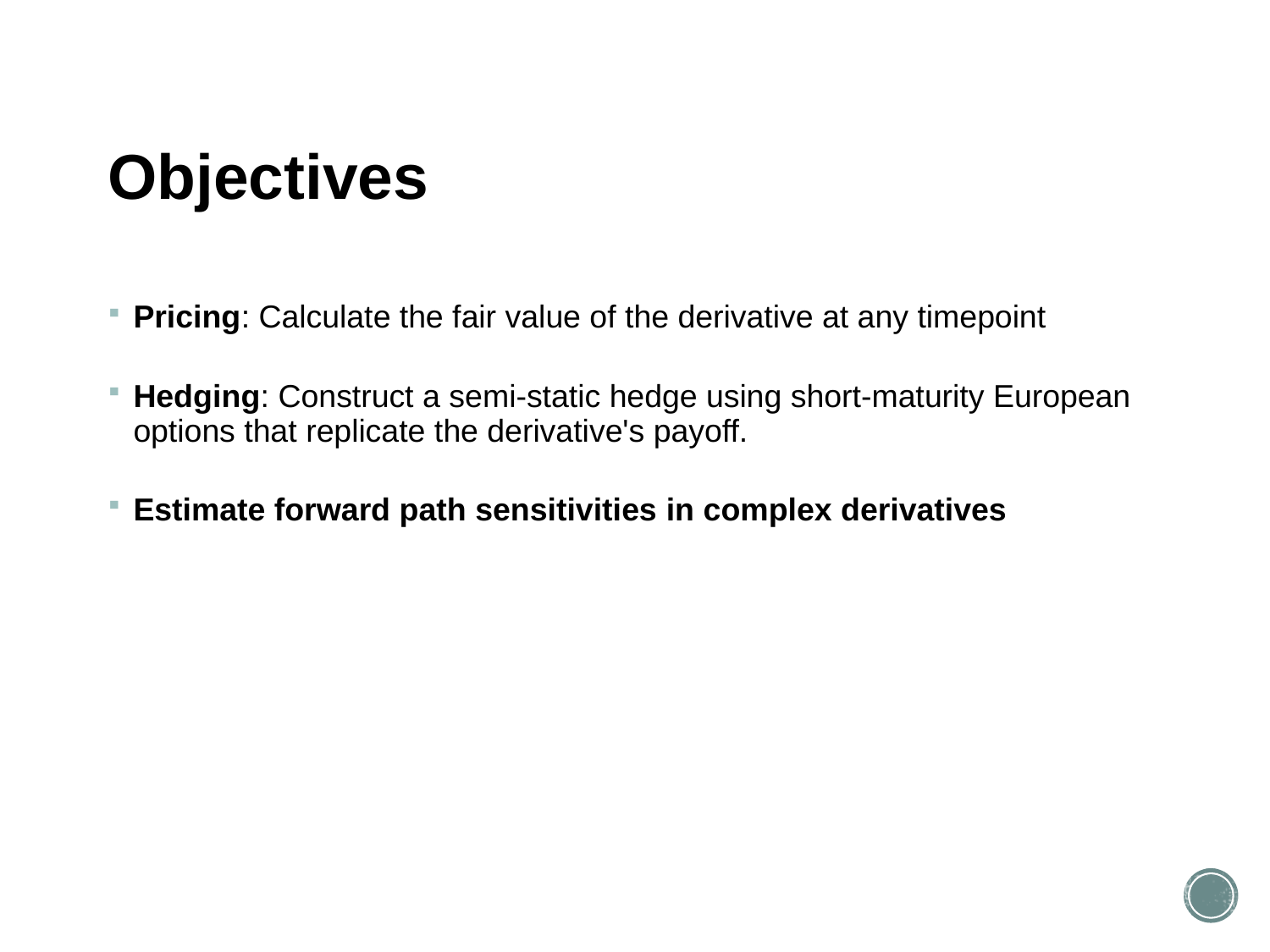

# Objectives
Pricing: Calculate the fair value of the derivative at any timepoint

Hedging: Construct a semi-static hedge using short-maturity European options that replicate the derivative's payoff.

Estimate forward path sensitivities in complex derivatives